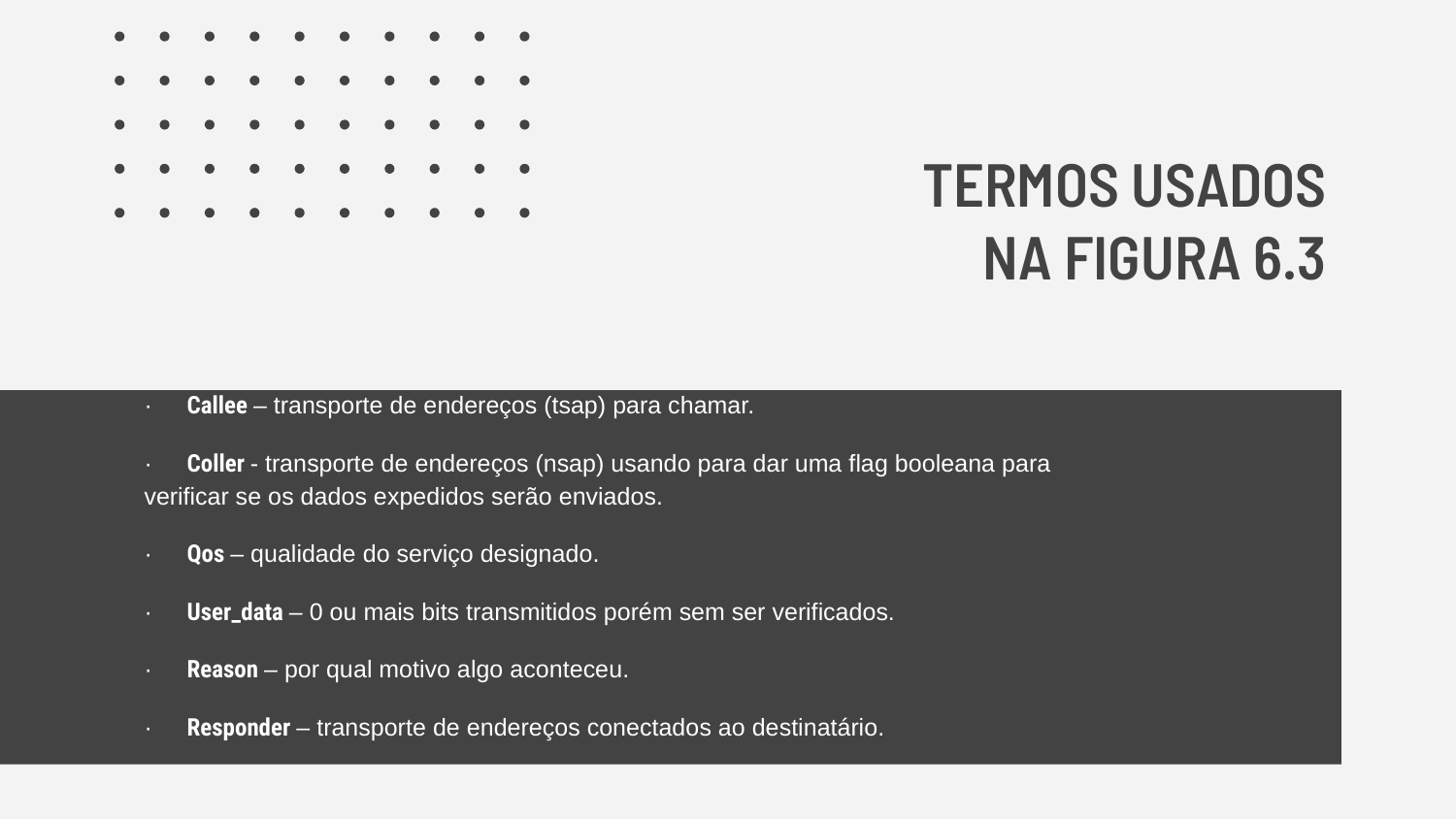

# TERMOS USADOS NA FIGURA 6.3

·         Callee – transporte de endereços (tsap) para chamar.
·         Coller - transporte de endereços (nsap) usando para dar uma flag booleana para verificar se os dados expedidos serão enviados.
·         Qos – qualidade do serviço designado.
·         User_data – 0 ou mais bits transmitidos porém sem ser verificados.
·         Reason – por qual motivo algo aconteceu.
·         Responder – transporte de endereços conectados ao destinatário.